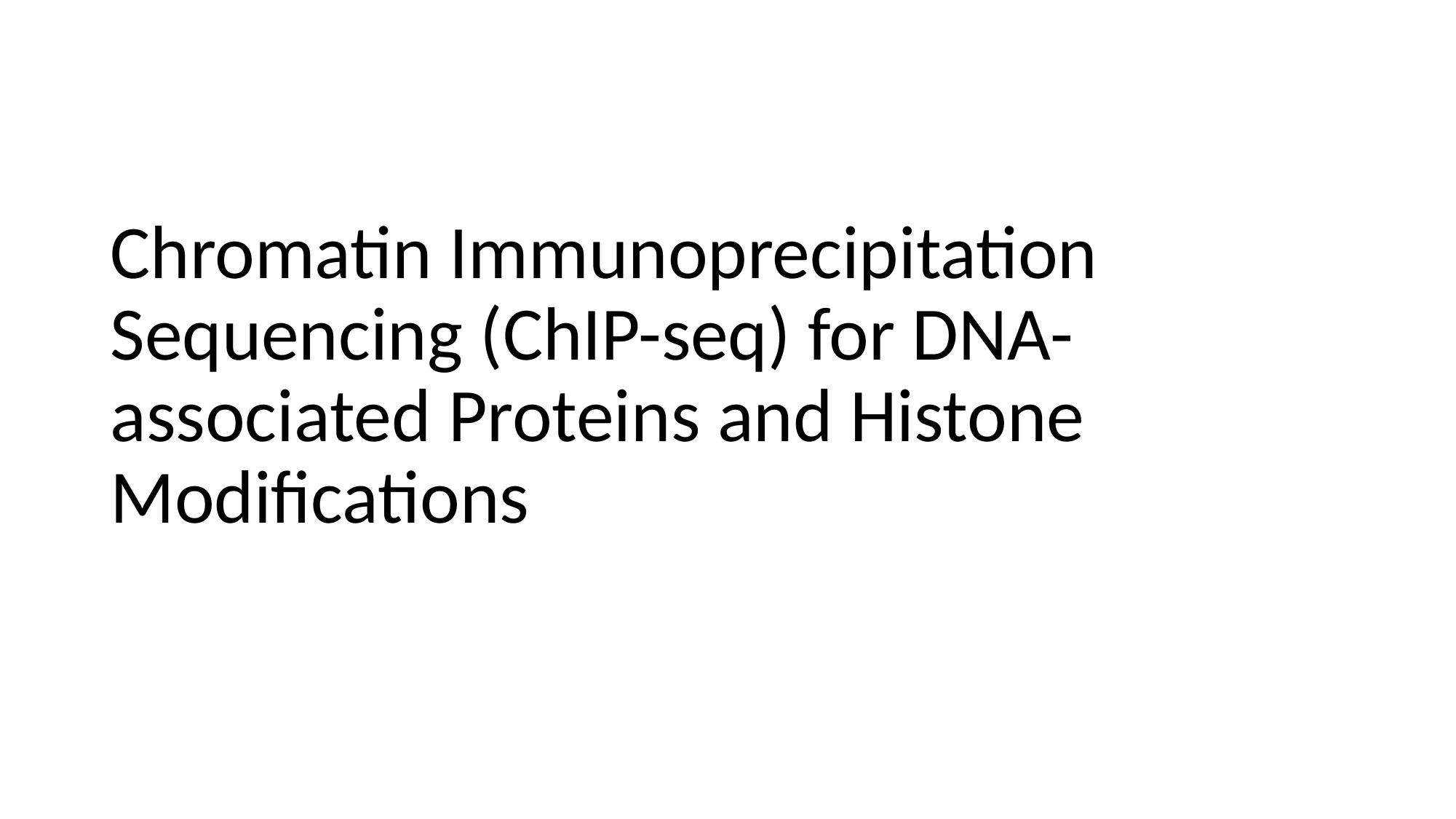

# Chromatin Immunoprecipitation Sequencing (ChIP-seq) for DNA-associated Proteins and Histone Modifications